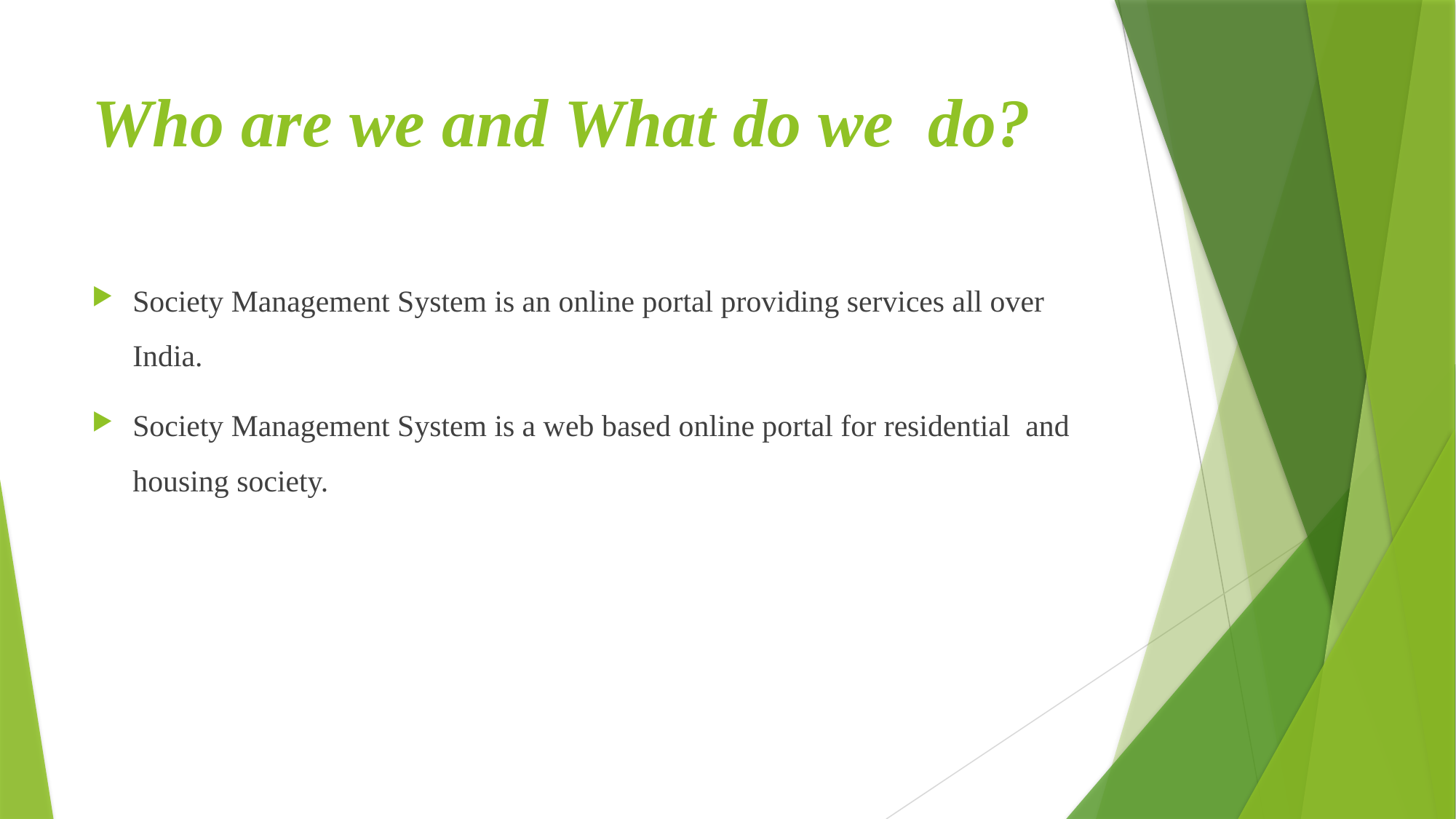

# Who are we and What do we  do?
Society Management System is an online portal providing services all over India.
Society Management System is a web based online portal for residential  and housing society.